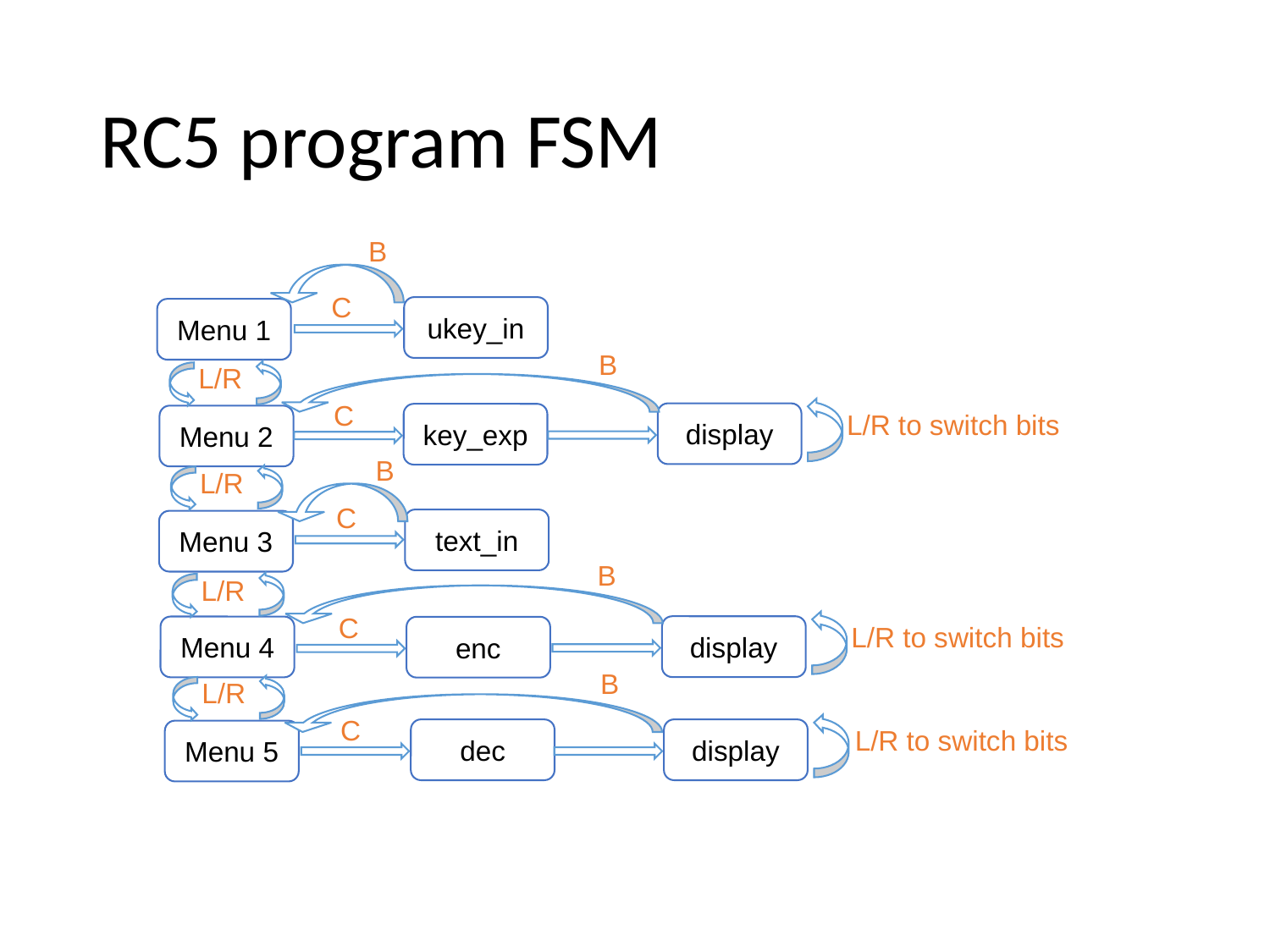

# RC5 program FSM

B
C
ukey_in
Menu 1

B
L/R

C

L/R to switch bits

display
key_exp
Menu 2

B
L/R

C
text_in
Menu 3

B
L/R

C

L/R to switch bits
display
Menu 4
enc

B
L/R

C

L/R to switch bits
dec
display
Menu 5